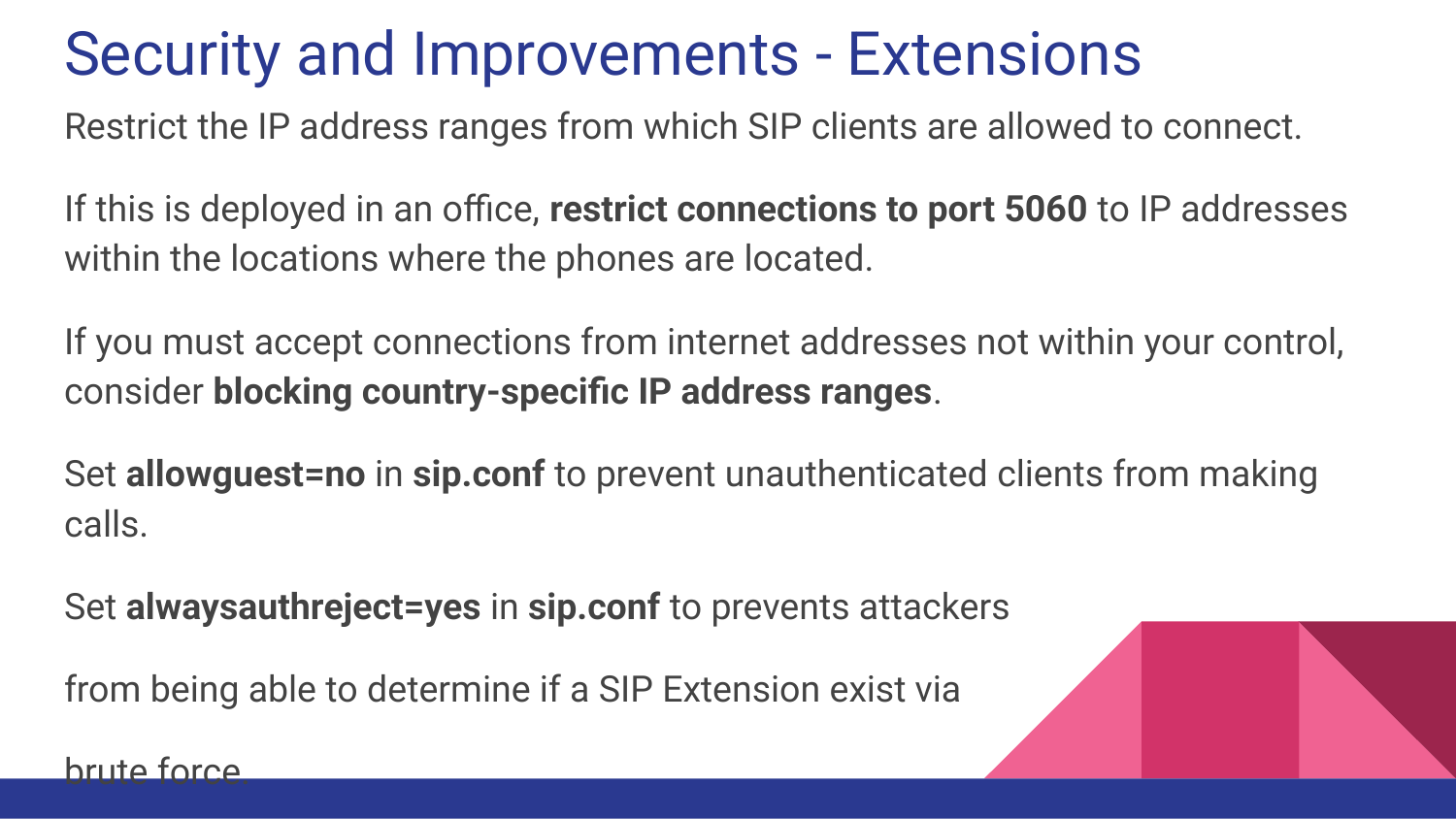

# Security and Improvements - Extensions
Restrict the IP address ranges from which SIP clients are allowed to connect.
If this is deployed in an office, restrict connections to port 5060 to IP addresses within the locations where the phones are located.
If you must accept connections from internet addresses not within your control, consider blocking country-specific IP address ranges.
Set allowguest=no in sip.conf to prevent unauthenticated clients from making calls.
Set alwaysauthreject=yes in sip.conf to prevents attackers
from being able to determine if a SIP Extension exist via
brute force.